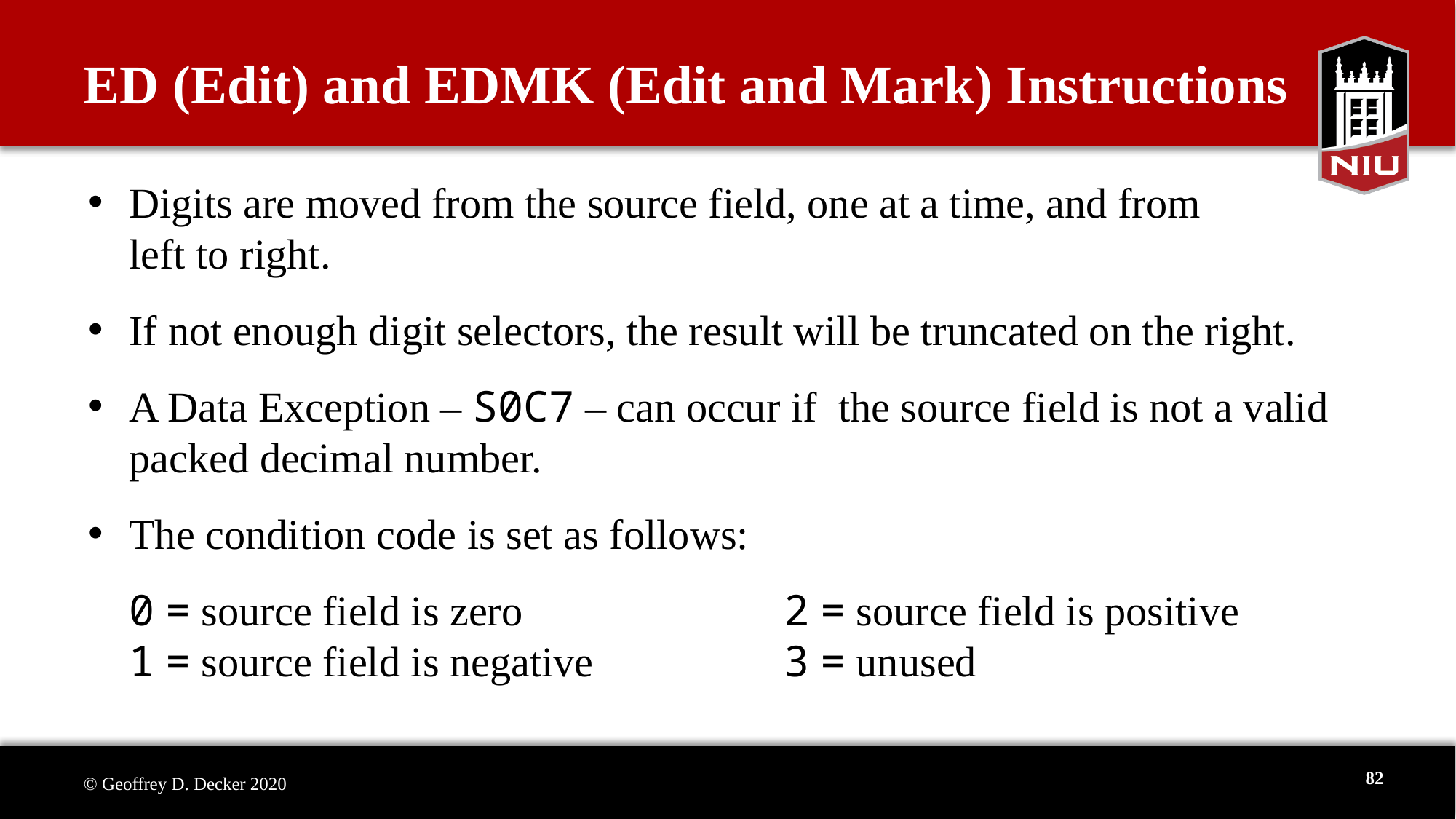

# ED (Edit) and EDMK (Edit and Mark) Instructions
Digits are moved from the source field, one at a time, and from
left to right.

If not enough digit selectors, the result will be truncated on the right.

A Data Exception – S0C7 – can occur if  the source field is not a valid packed decimal number.

The condition code is set as follows:
0 = source field is zero			2 = source field is positive
1 = source field is negative		3 = unused
82
© Geoffrey D. Decker 2020